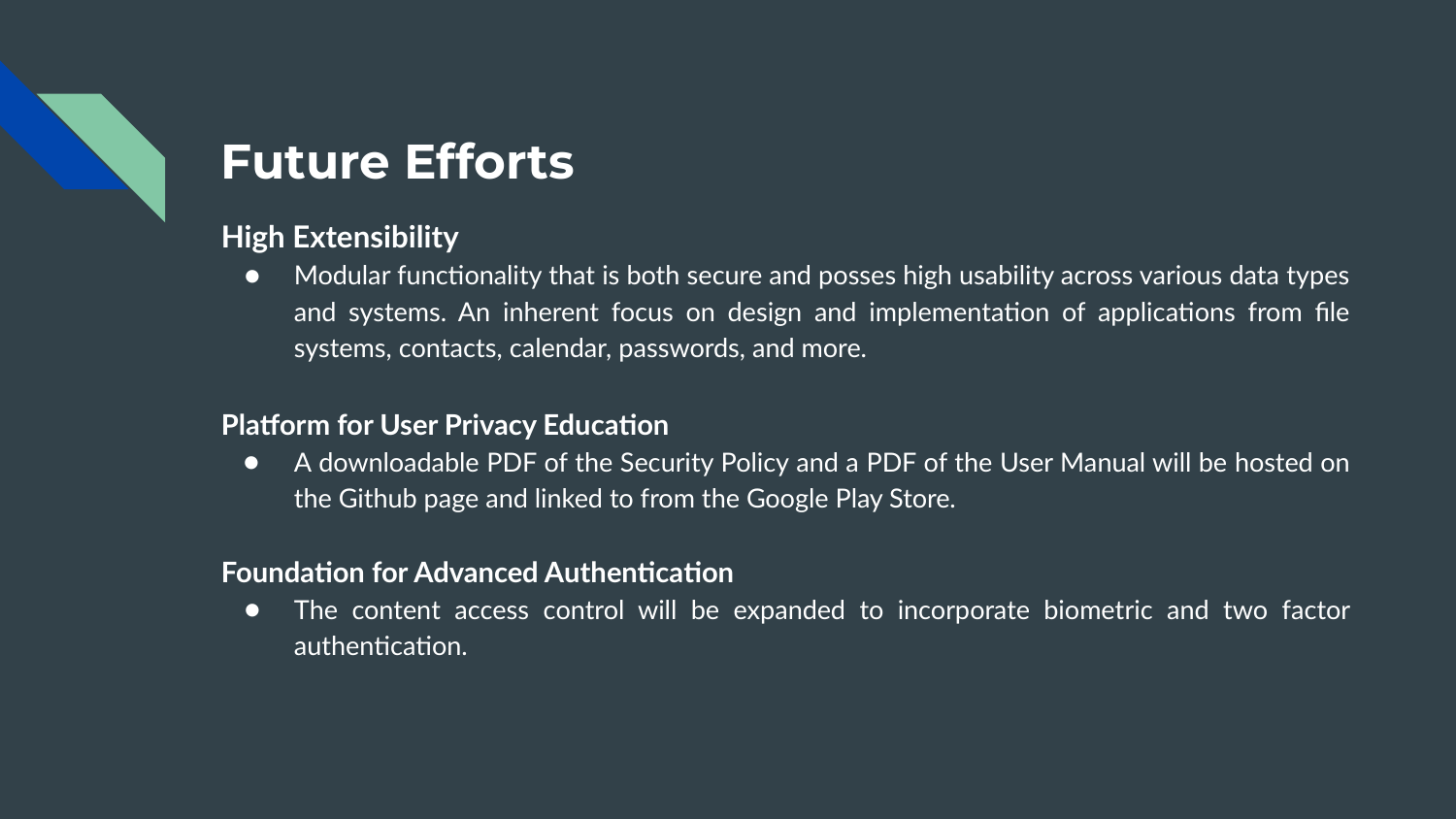

# Future Efforts
High Extensibility
Modular functionality that is both secure and posses high usability across various data types and systems. An inherent focus on design and implementation of applications from file systems, contacts, calendar, passwords, and more.

Platform for User Privacy Education
A downloadable PDF of the Security Policy and a PDF of the User Manual will be hosted on the Github page and linked to from the Google Play Store.

Foundation for Advanced Authentication
The content access control will be expanded to incorporate biometric and two factor authentication.